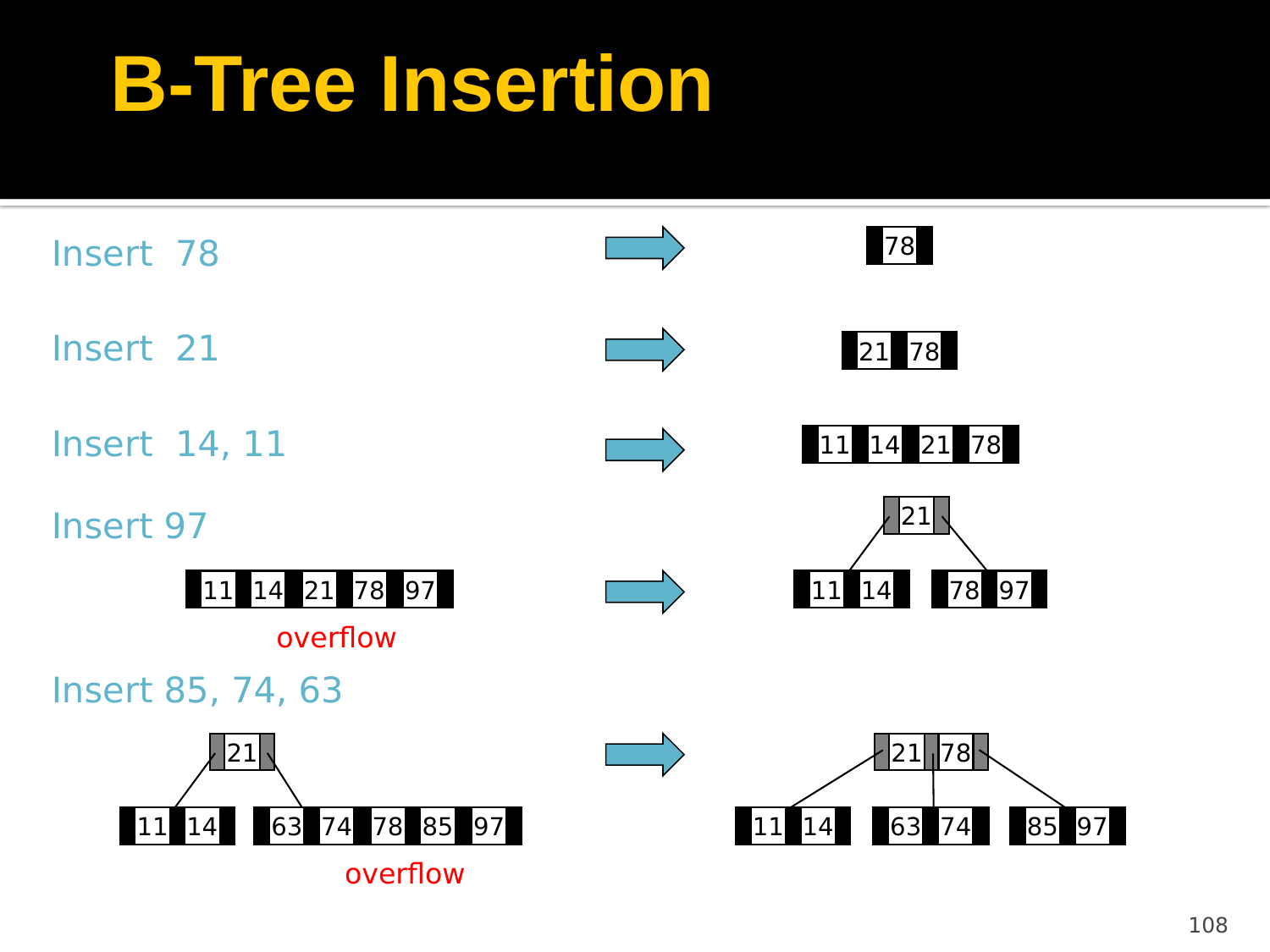

# B-Tree Insertion
Insert  78

78

Insert  21

21

78

Insert  14, 11

11

14

21

78

Insert 97

21

11

14

21

78

97

11

14

78

97

overflow
Insert 85, 74, 63

21

21

78

11

14

63

74

78

85

97

11

14

63

74

85

97

overflow
108